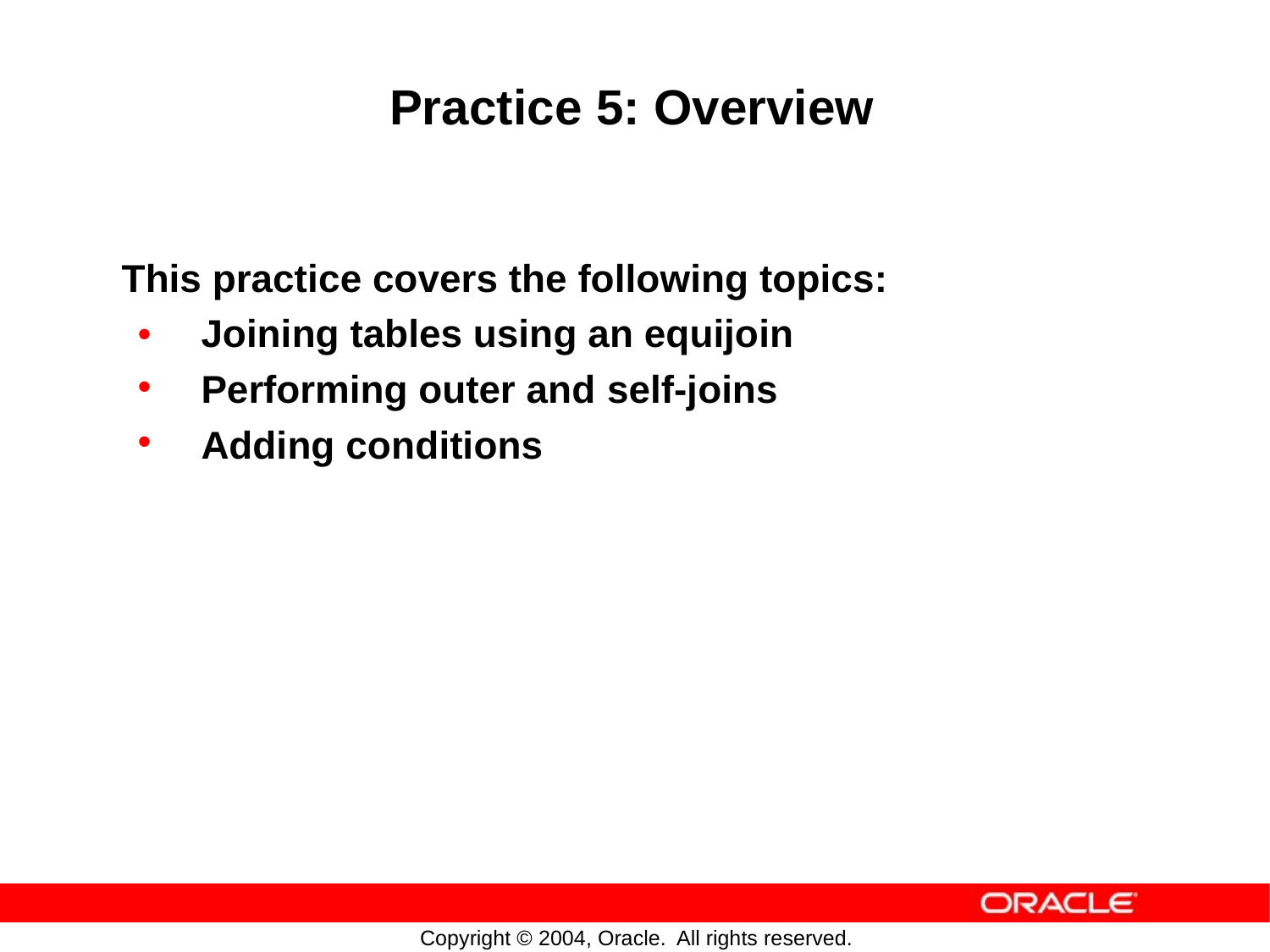

Practice 5: Overview
This practice covers the following topics:
•
•
•
Joining tables using an equijoin
Performing outer and
self-joins
Adding
conditions

Copyright © 2004, Oracle.
All rights reserved.